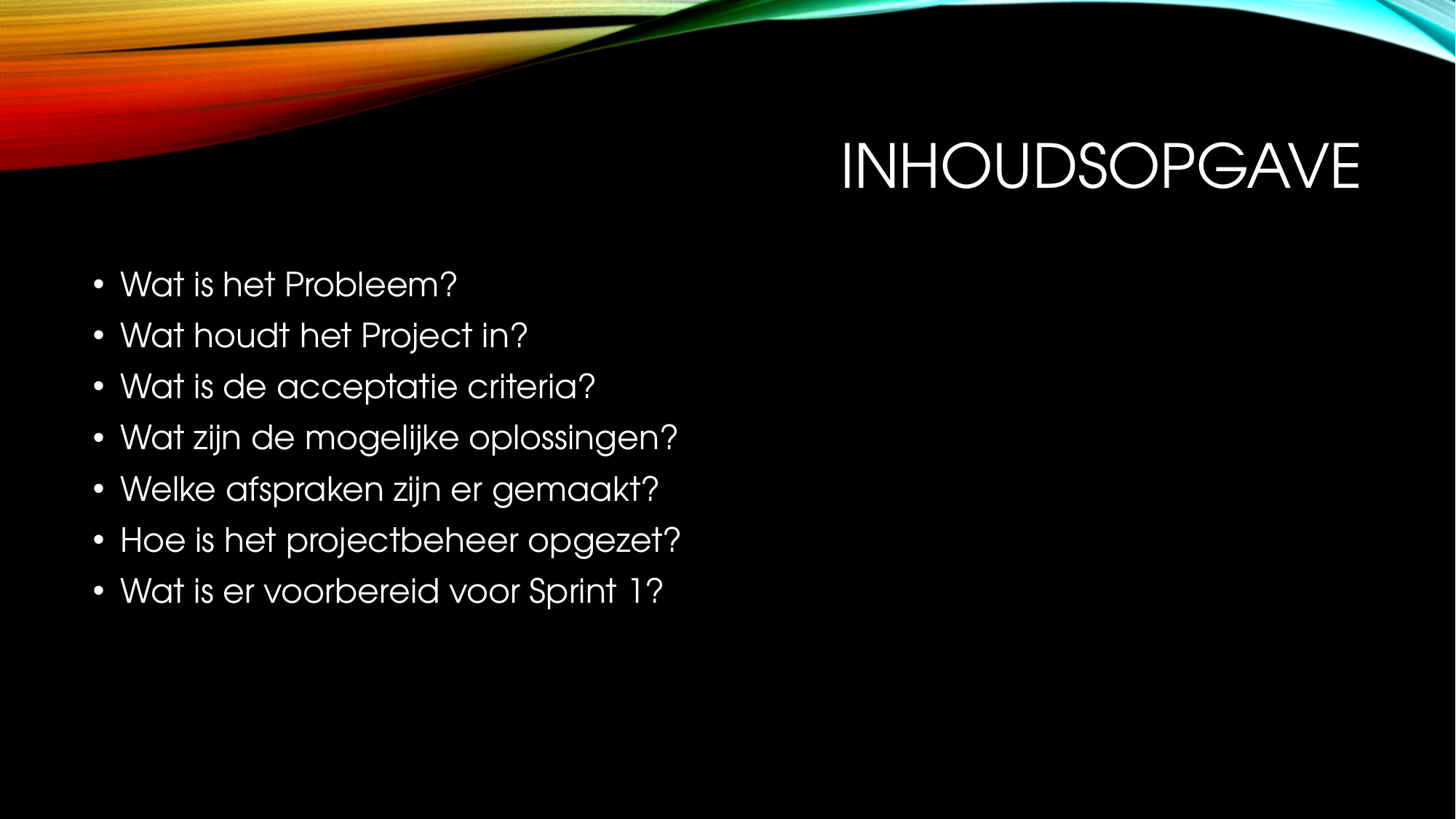

# Inhoudsopgave
Wat is het Probleem?
Wat houdt het Project in?
Wat is de acceptatie criteria?
Wat zijn de mogelijke oplossingen?
Welke afspraken zijn er gemaakt?
Hoe is het projectbeheer opgezet?
Wat is er voorbereid voor Sprint 1?